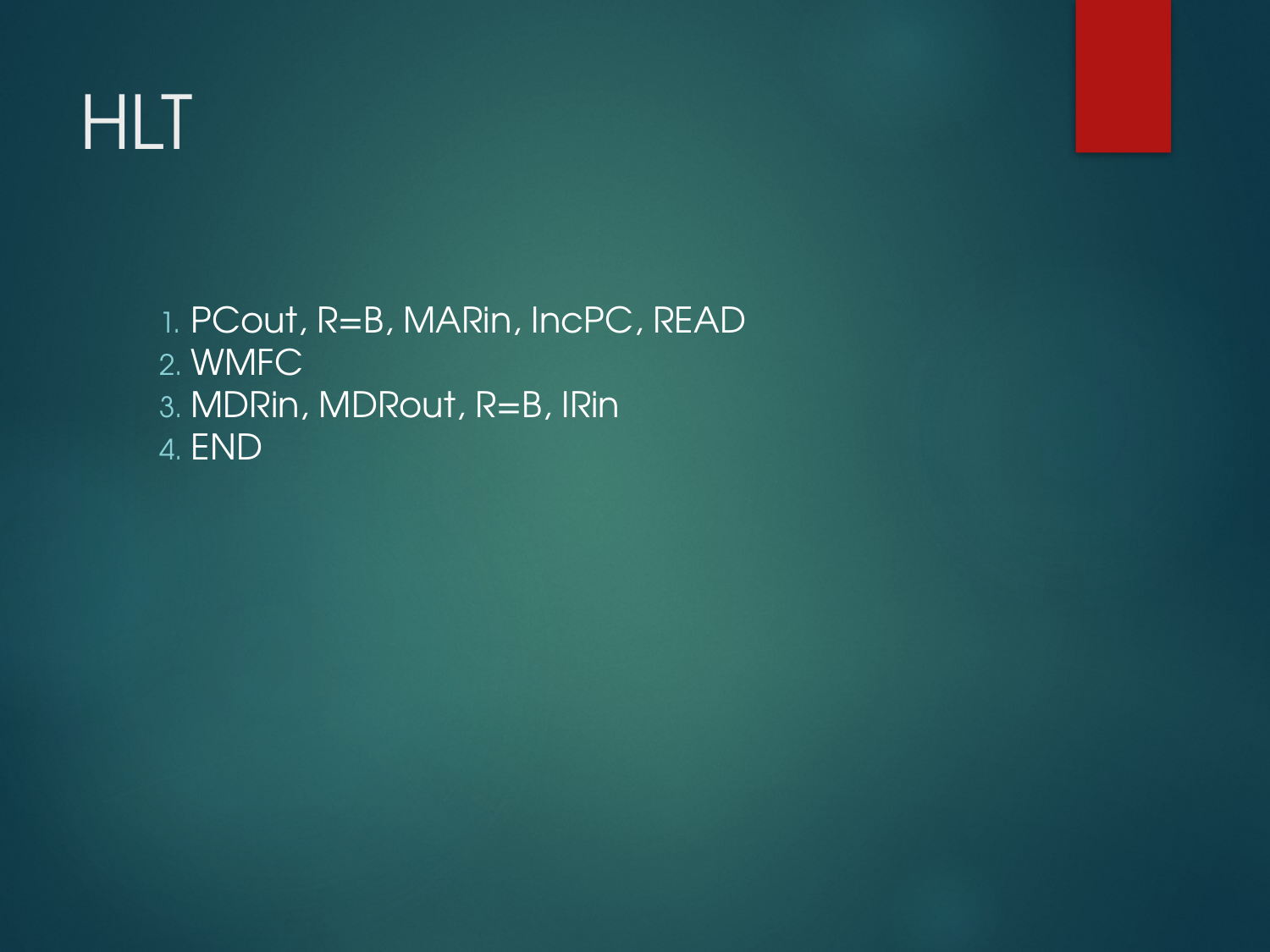

# HLT
PCout, R=B, MARin, IncPC, READ
WMFC
MDRin, MDRout, R=B, IRin
END